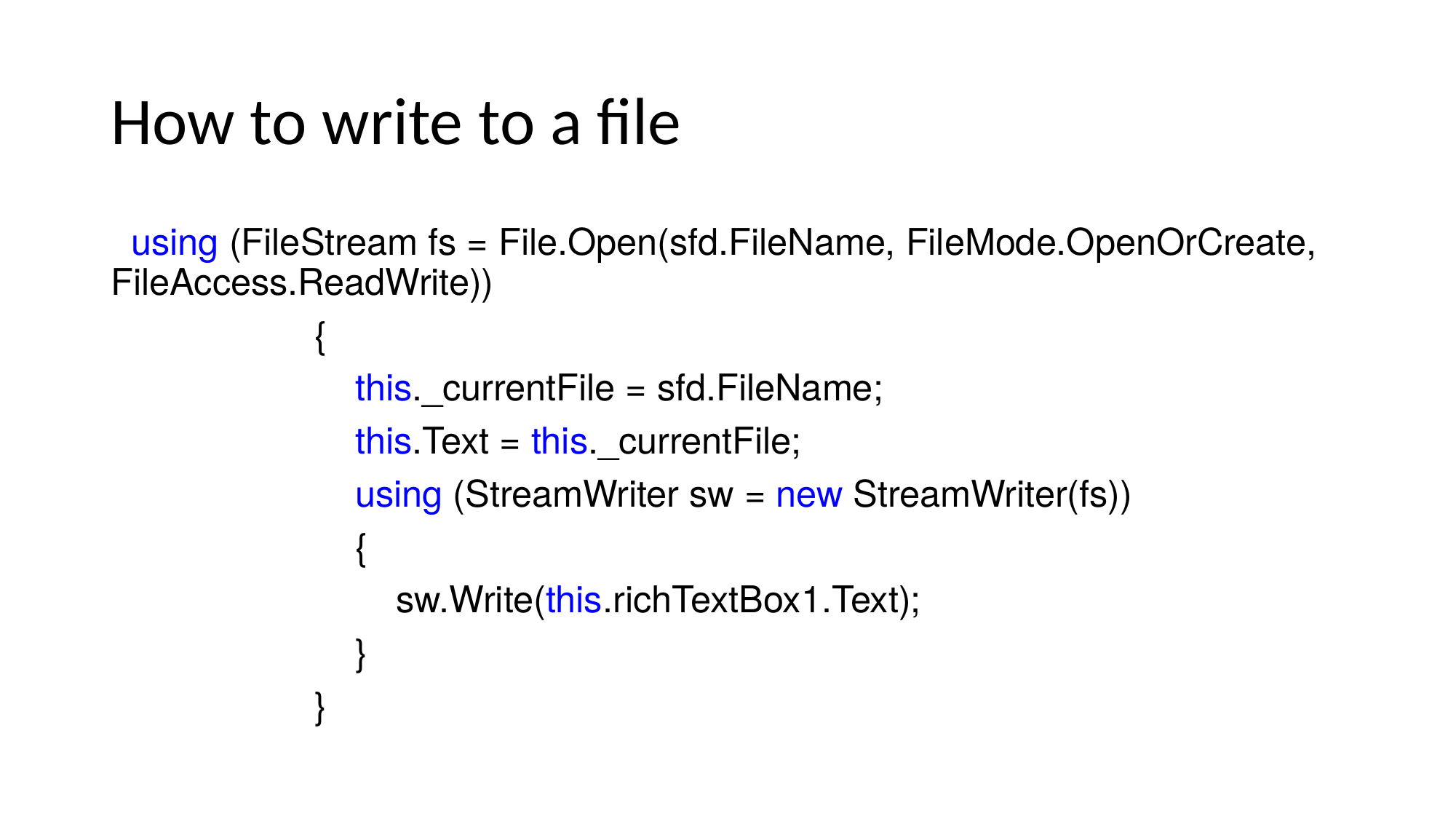

# How to write to a file
  using (FileStream fs = File.Open(sfd.FileName, FileMode.OpenOrCreate, FileAccess.ReadWrite))
                    {
                        this._currentFile = sfd.FileName;
                        this.Text = this._currentFile;
                        using (StreamWriter sw = new StreamWriter(fs))
                        {
                            sw.Write(this.richTextBox1.Text);
                        }
                    }